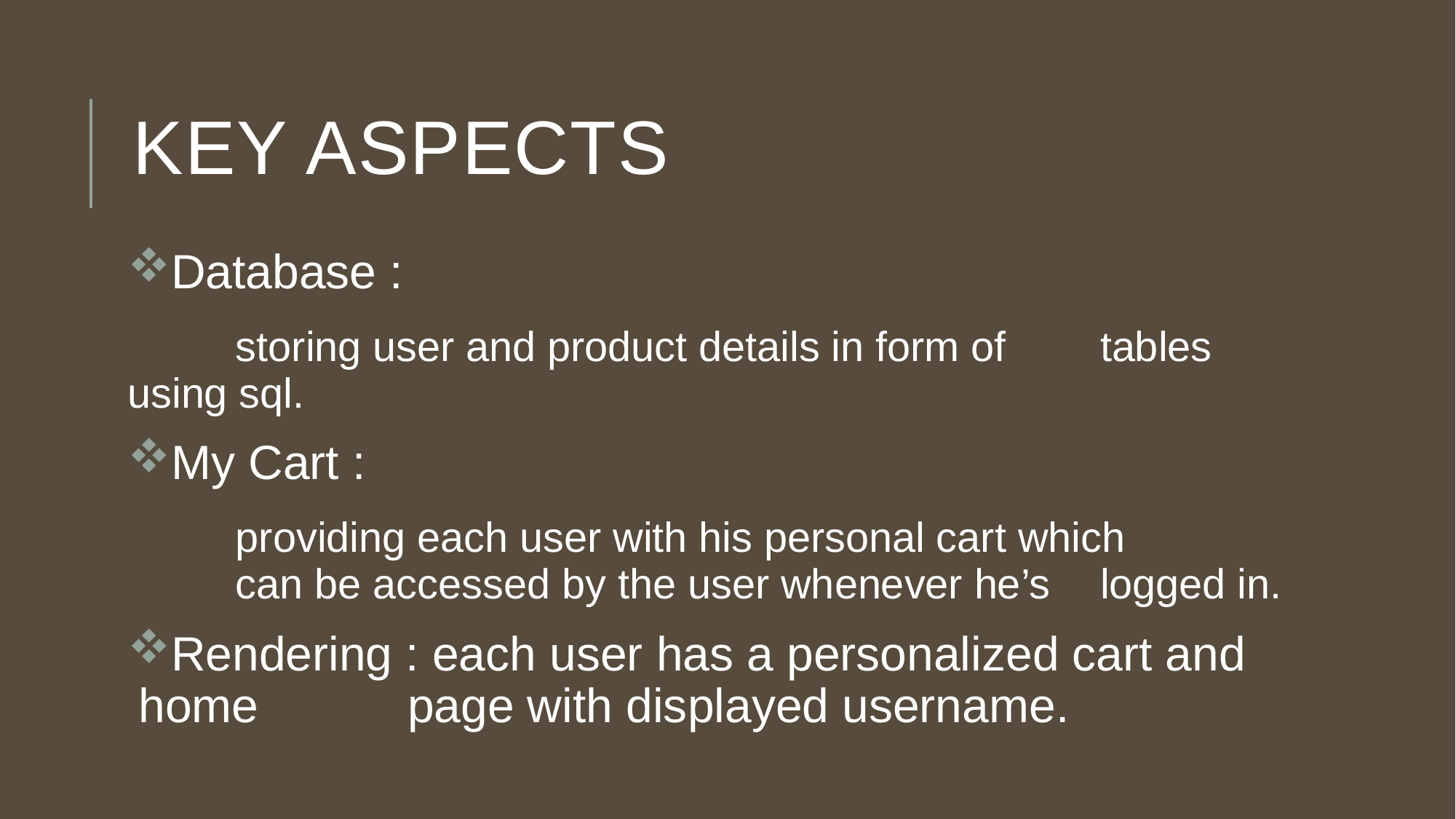

# Key AspectS
Database :
		storing user and product details in form of 				tables using sql.
My Cart :
		providing each user with his personal cart which 			can be accessed by the user whenever he’s 				logged in.
Rendering : each user has a personalized cart and home 		    page with displayed username.